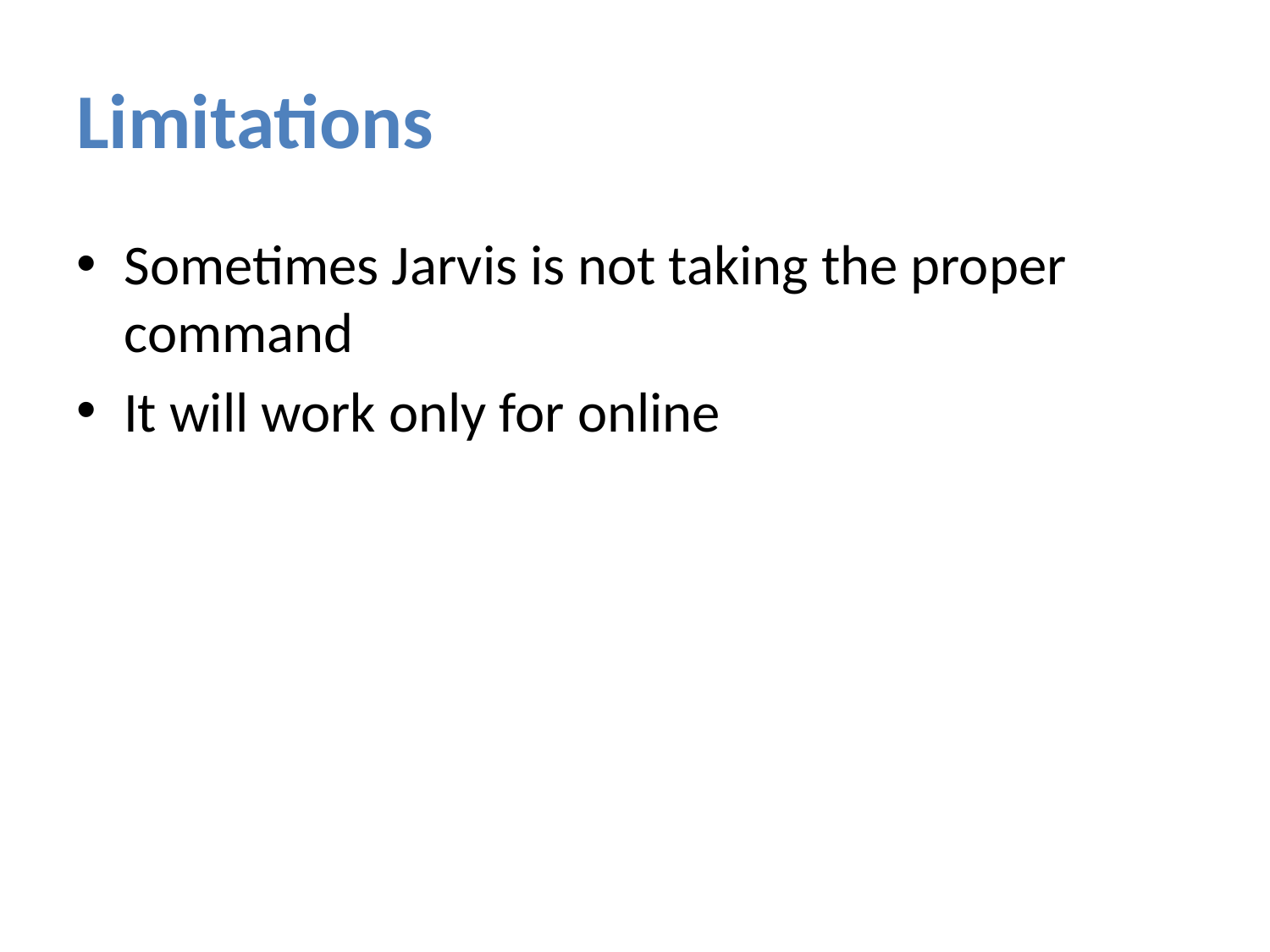

# Limitations
Sometimes Jarvis is not taking the proper command
It will work only for online